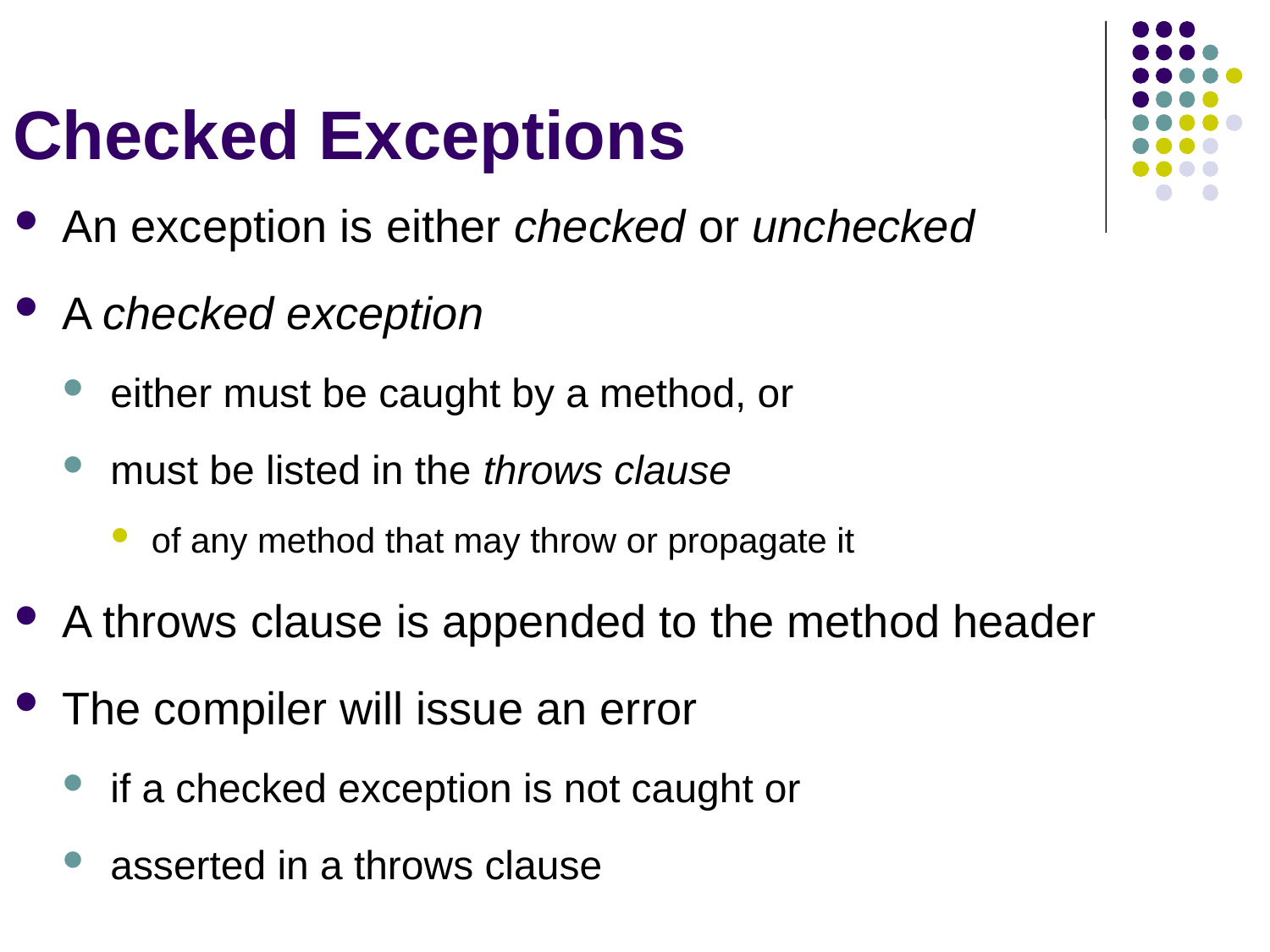

# Checked Exceptions
An exception is either checked or unchecked
A checked exception
either must be caught by a method, or
must be listed in the throws clause
of any method that may throw or propagate it
A throws clause is appended to the method header
The compiler will issue an error
if a checked exception is not caught or
asserted in a throws clause